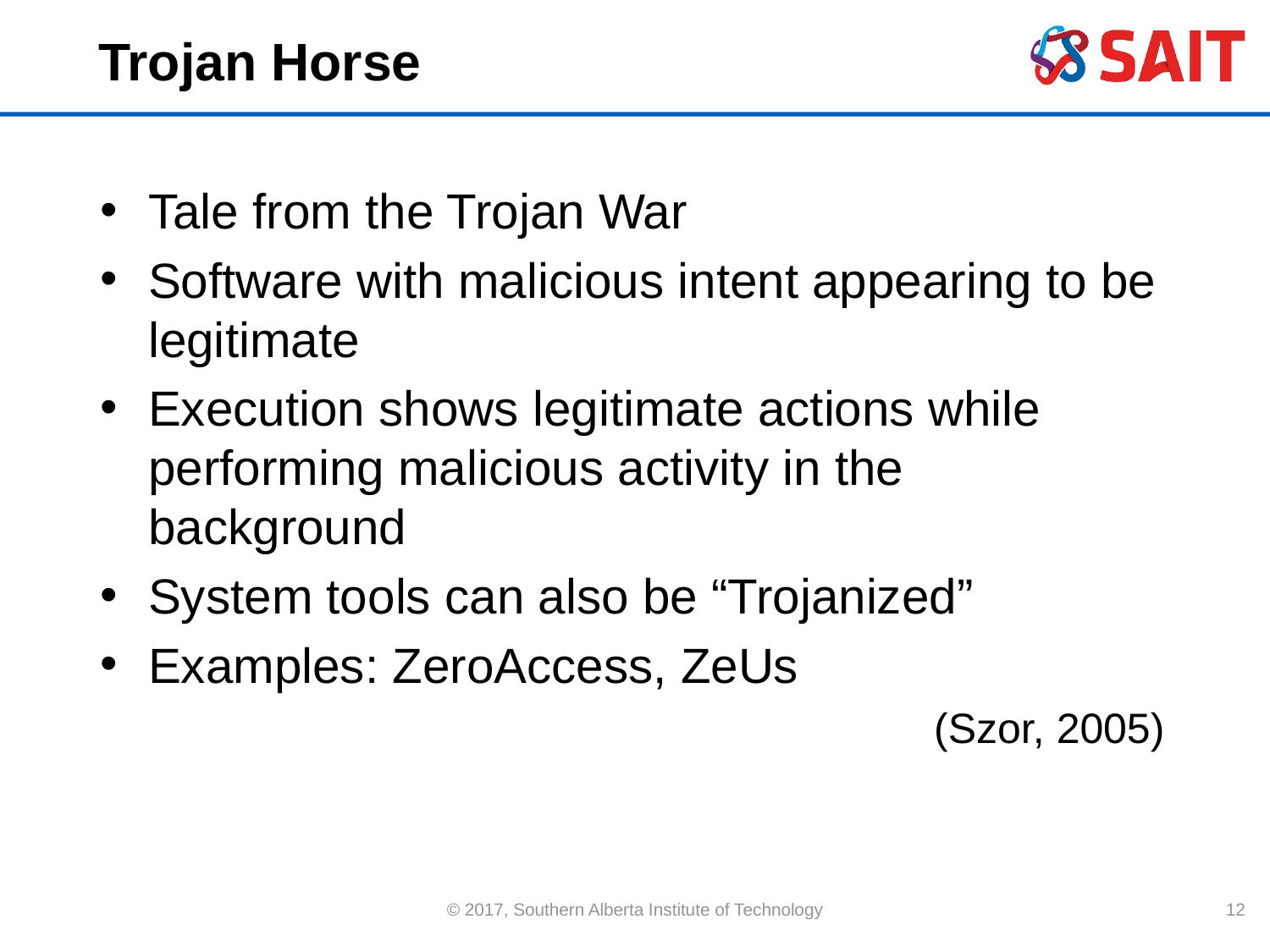

# Trojan Horse
Tale from the Trojan War
Software with malicious intent appearing to be legitimate
Execution shows legitimate actions while performing malicious activity in the background
System tools can also be “Trojanized”
Examples: ZeroAccess, ZeUs
(Szor, 2005)